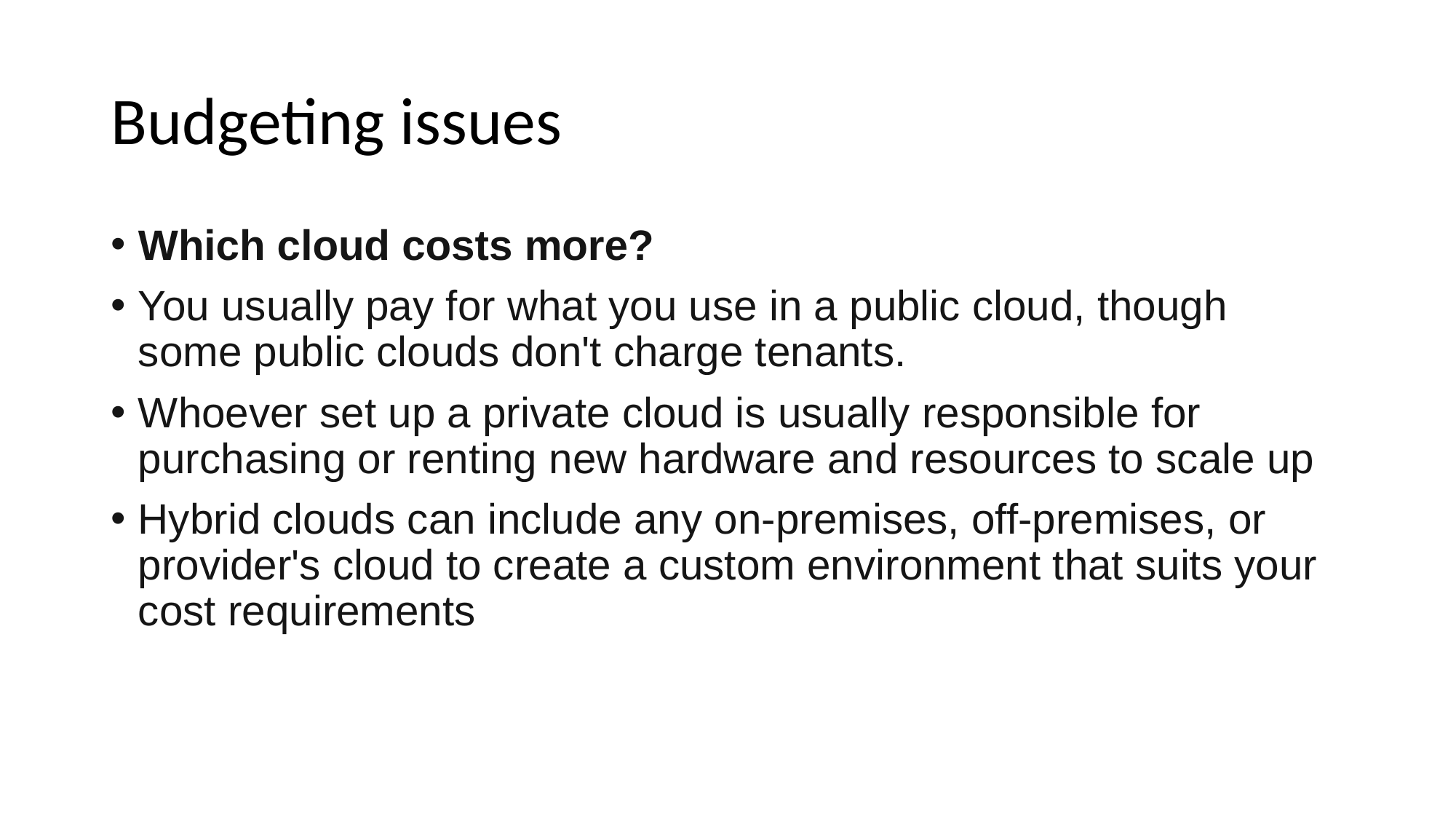

# Budgeting issues
Which cloud costs more?
You usually pay for what you use in a public cloud, though some public clouds don't charge tenants.
Whoever set up a private cloud is usually responsible for purchasing or renting new hardware and resources to scale up
Hybrid clouds can include any on-premises, off-premises, or provider's cloud to create a custom environment that suits your cost requirements